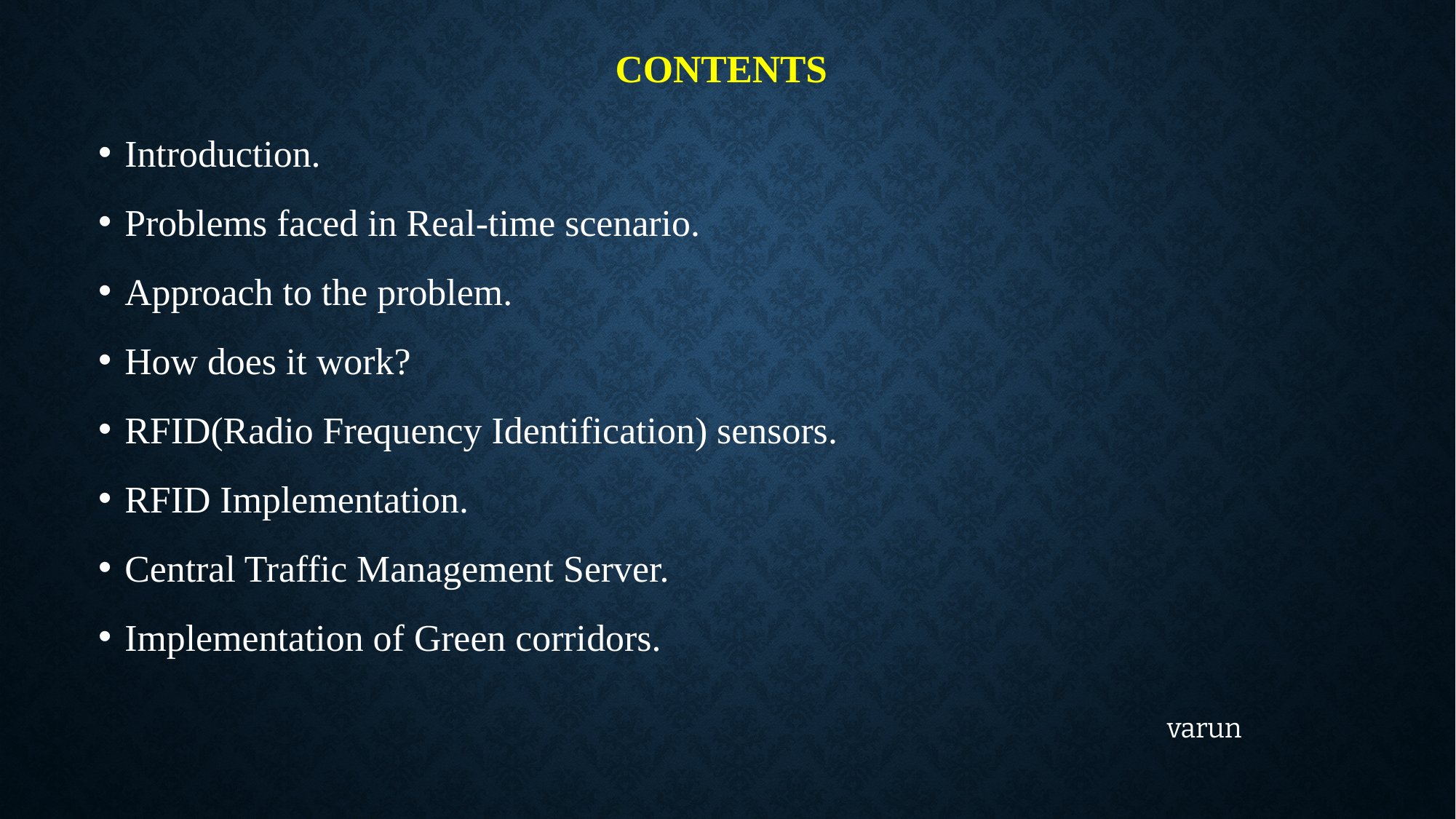

# Contents
Introduction.
Problems faced in Real-time scenario.
Approach to the problem.
How does it work?
RFID(Radio Frequency Identification) sensors.
RFID Implementation.
Central Traffic Management Server.
Implementation of Green corridors.

varun